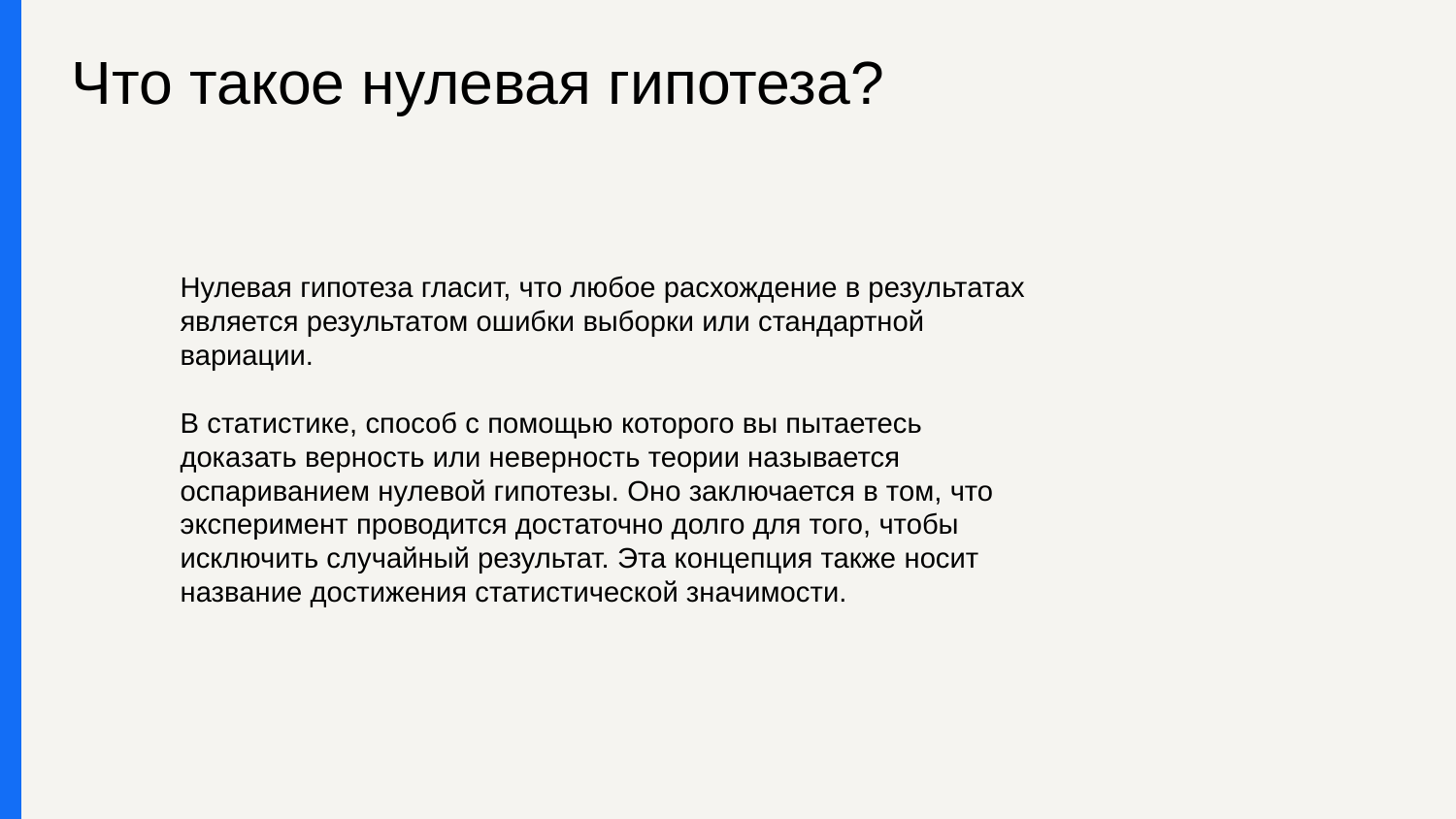

# Что такое нулевая гипотеза?
Нулевая гипотеза гласит, что любое расхождение в результатах является результатом ошибки выборки или стандартной вариации.

В статистике, способ с помощью которого вы пытаетесь доказать верность или неверность теории называется оспариванием нулевой гипотезы. Оно заключается в том, что эксперимент проводится достаточно долго для того, чтобы исключить случайный результат. Эта концепция также носит название достижения статистической значимости.